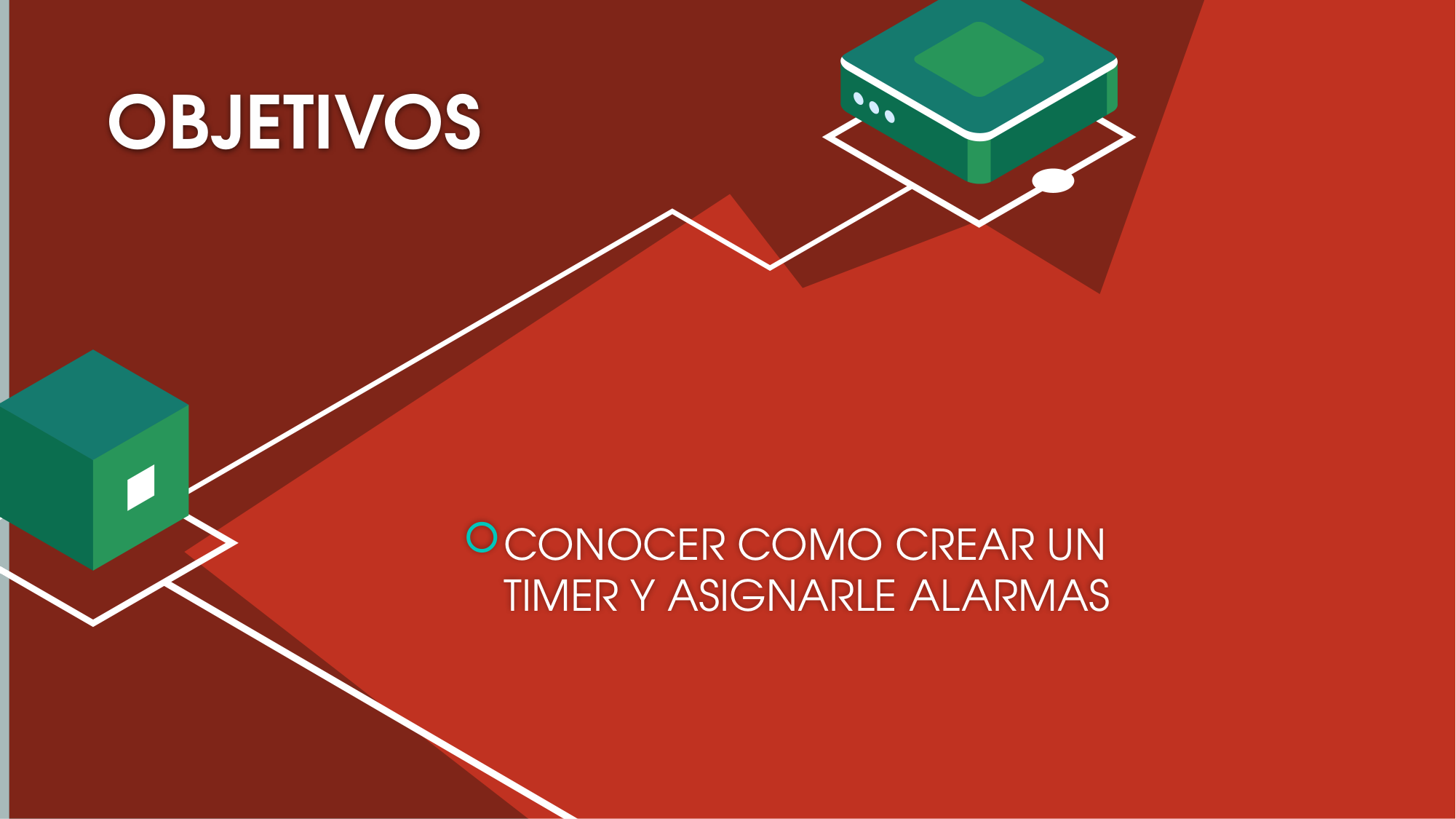

# OBJETIVOS
CONOCER COMO CREAR UN TIMER Y ASIGNARLE ALARMAS